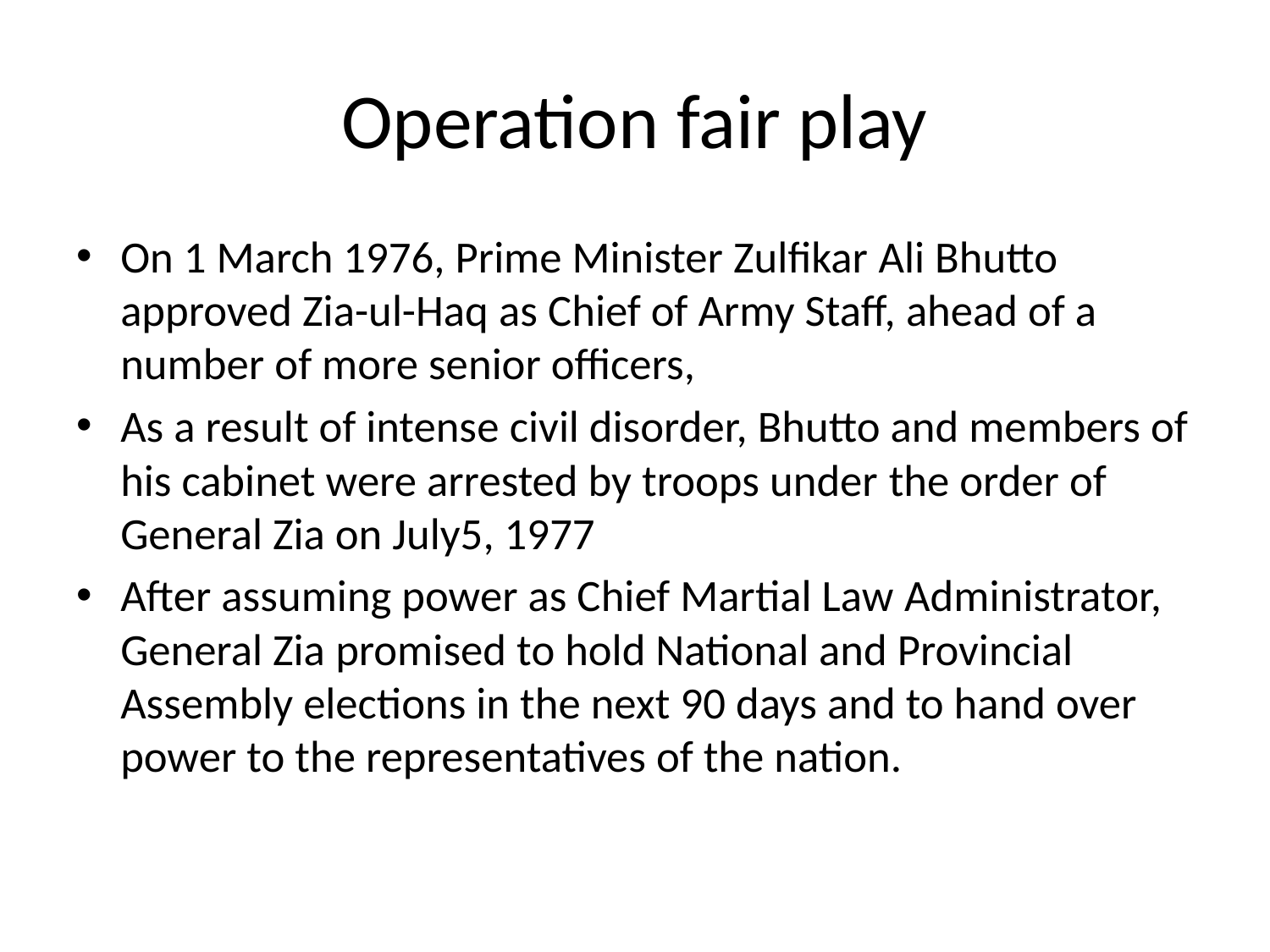

# Operation fair play
On 1 March 1976, Prime Minister Zulfikar Ali Bhutto approved Zia-ul-Haq as Chief of Army Staff, ahead of a number of more senior officers,
As a result of intense civil disorder, Bhutto and members of his cabinet were arrested by troops under the order of General Zia on July5, 1977
After assuming power as Chief Martial Law Administrator, General Zia promised to hold National and Provincial Assembly elections in the next 90 days and to hand over power to the representatives of the nation.